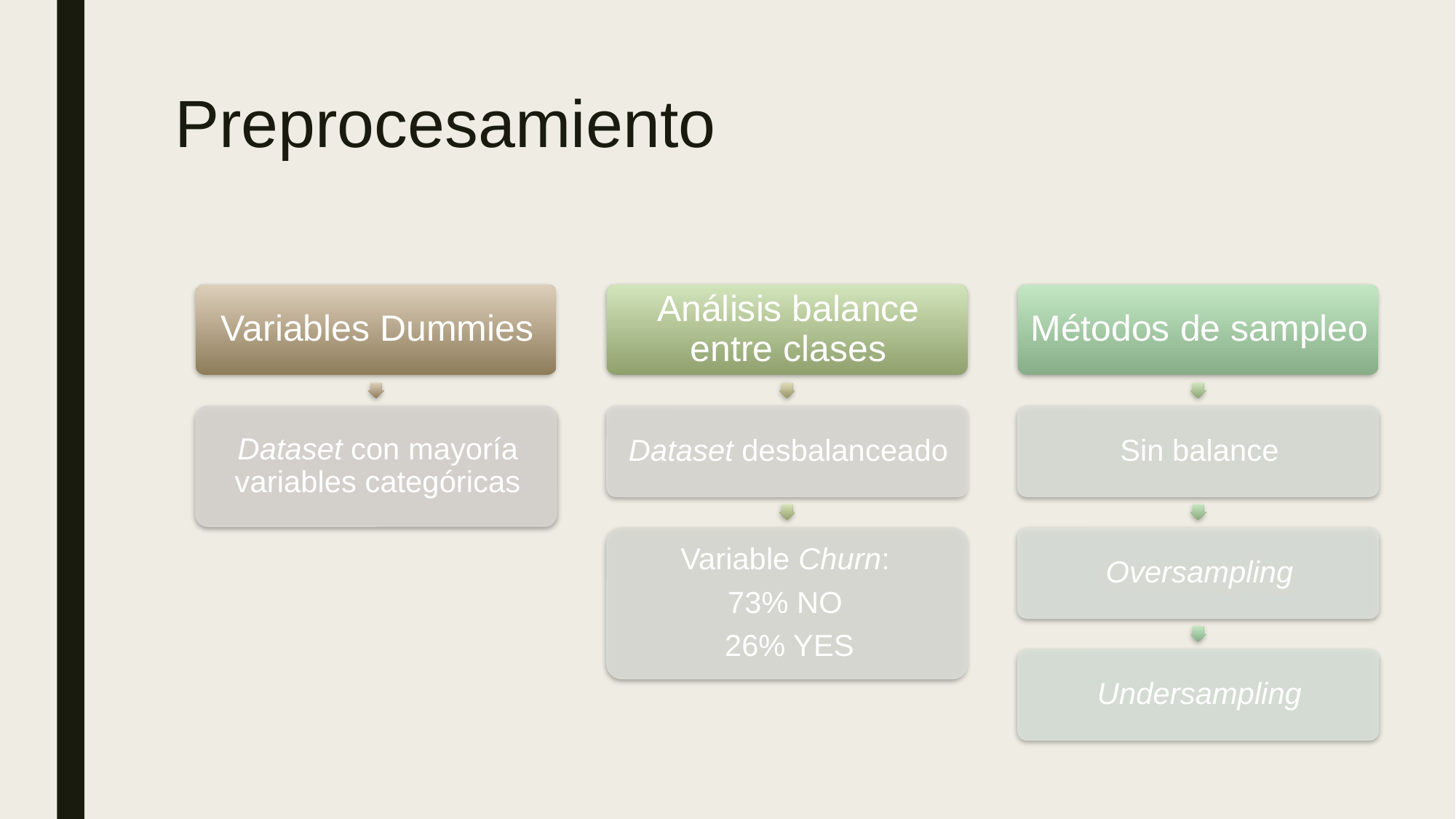

# Preprocesamiento
Variables Dummies
Dataset con mayoría variables categóricas
Análisis balance entre clases
Dataset desbalanceado
Variable Churn:
73% NO
26% YES
Métodos de sampleo
Sin balance
Oversampling
Undersampling